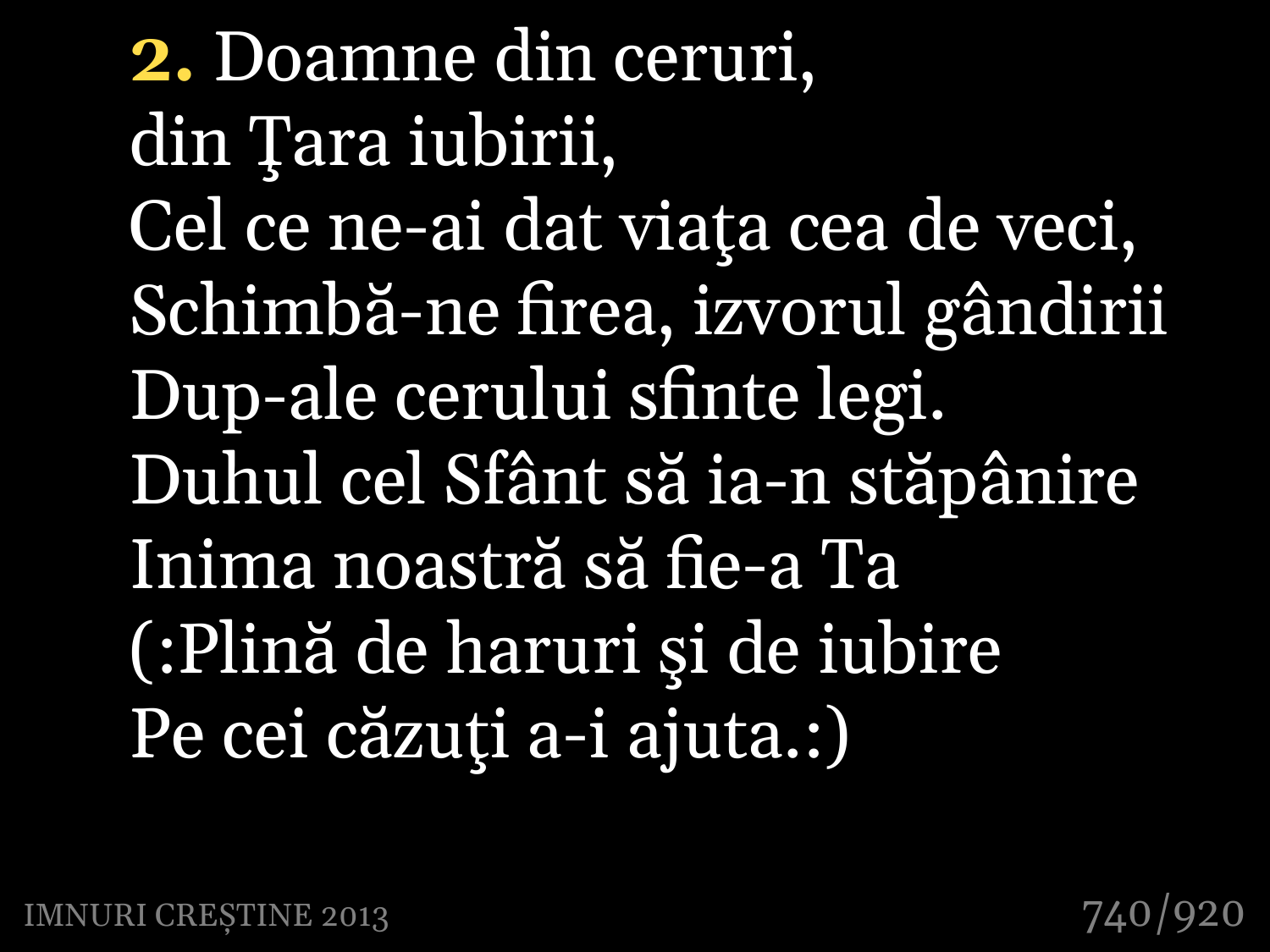

2. Doamne din ceruri,
din Ţara iubirii,
Cel ce ne-ai dat viaţa cea de veci,
Schimbă-ne firea, izvorul gândirii
Dup-ale cerului sfinte legi.
Duhul cel Sfânt să ia-n stăpânire
Inima noastră să fie-a Ta
(:Plină de haruri şi de iubire
Pe cei căzuţi a-i ajuta.:)
740/920
IMNURI CREȘTINE 2013